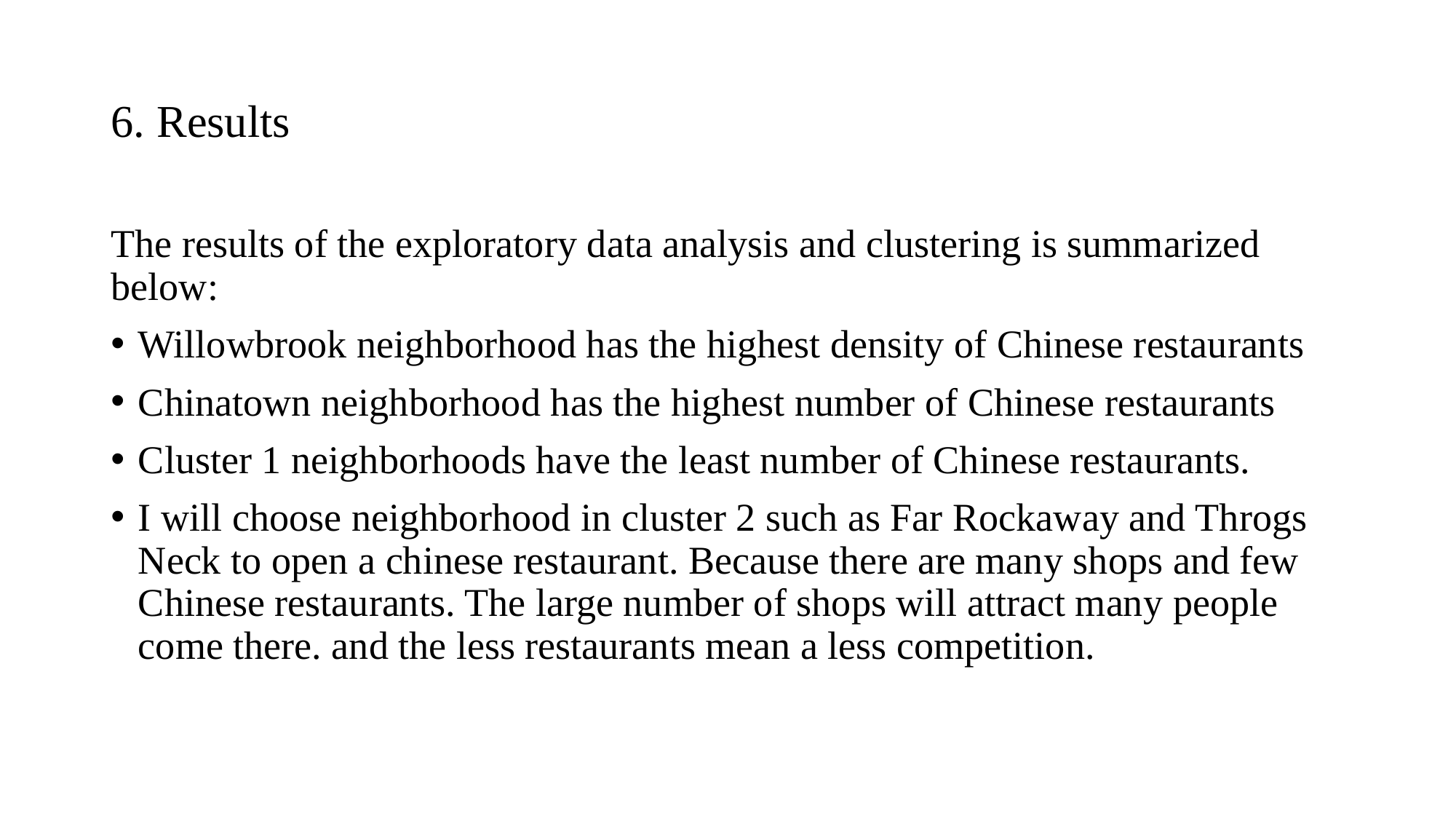

# 6. Results
The results of the exploratory data analysis and clustering is summarized below:
Willowbrook neighborhood has the highest density of Chinese restaurants
Chinatown neighborhood has the highest number of Chinese restaurants
Cluster 1 neighborhoods have the least number of Chinese restaurants.
I will choose neighborhood in cluster 2 such as Far Rockaway and Throgs Neck to open a chinese restaurant. Because there are many shops and few Chinese restaurants. The large number of shops will attract many people come there. and the less restaurants mean a less competition.